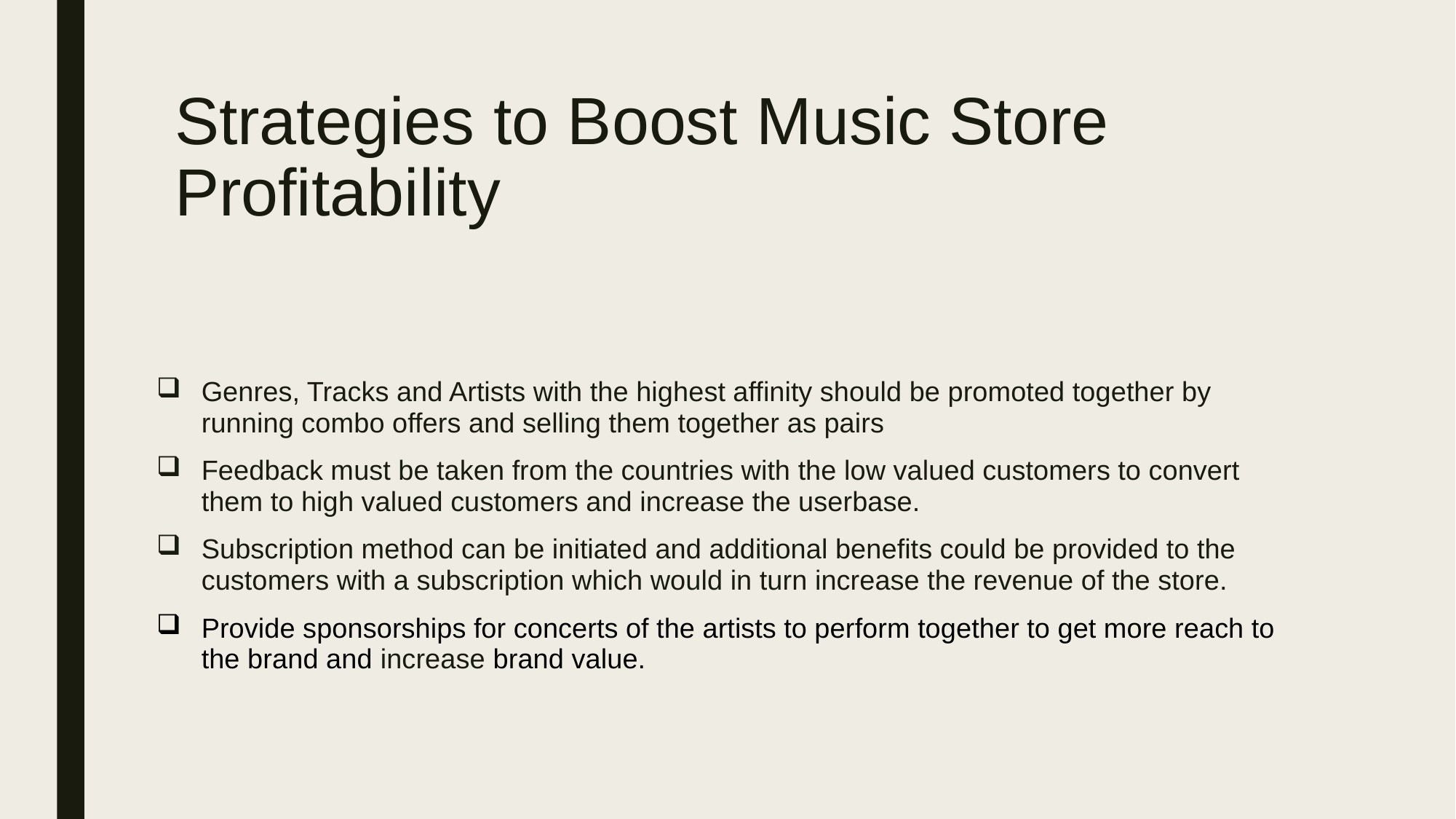

# Strategies to Boost Music Store Profitability
Genres, Tracks and Artists with the highest affinity should be promoted together by running combo offers and selling them together as pairs
Feedback must be taken from the countries with the low valued customers to convert them to high valued customers and increase the userbase.
Subscription method can be initiated and additional benefits could be provided to the customers with a subscription which would in turn increase the revenue of the store.
Provide sponsorships for concerts of the artists to perform together to get more reach to the brand and increase brand value.